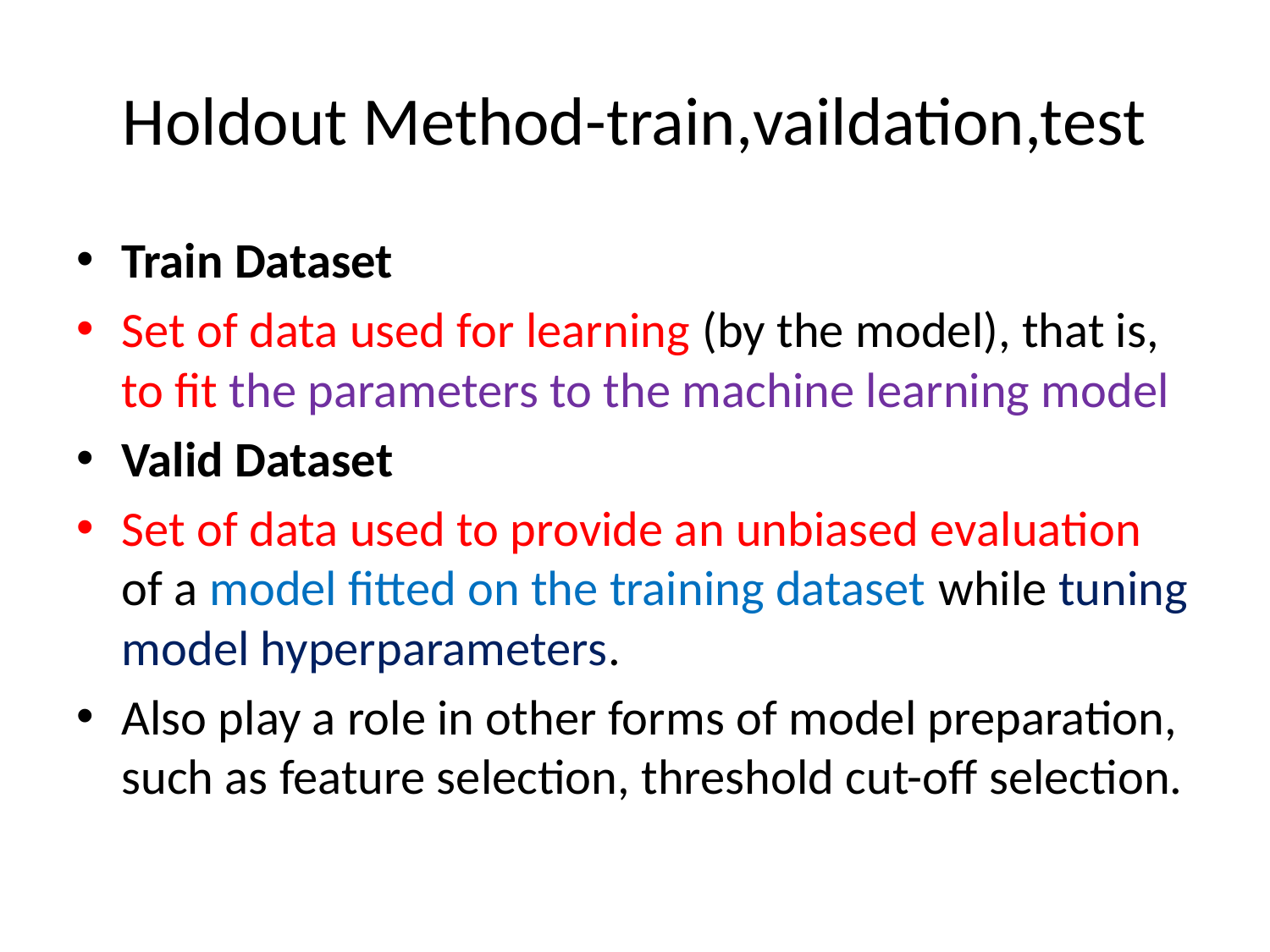

# Holdout Method-train,vaildation,test
Train Dataset
Set of data used for learning (by the model), that is, to fit the parameters to the machine learning model
Valid Dataset
Set of data used to provide an unbiased evaluation of a model fitted on the training dataset while tuning model hyperparameters.
Also play a role in other forms of model preparation, such as feature selection, threshold cut-off selection.